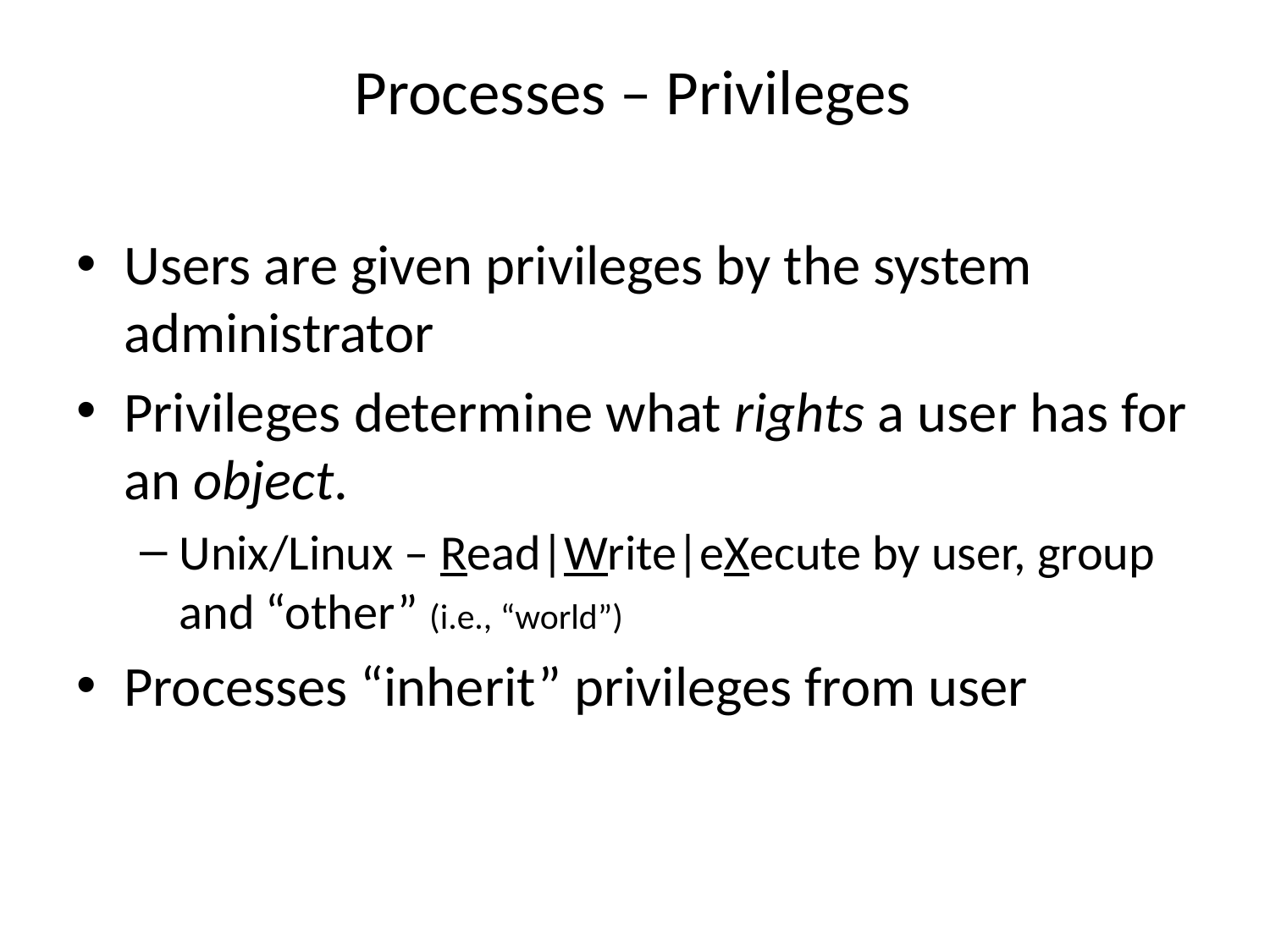

# Processes – Privileges
Users are given privileges by the system administrator
Privileges determine what rights a user has for an object.
Unix/Linux – Read|Write|eXecute by user, group and “other” (i.e., “world”)
Processes “inherit” privileges from user